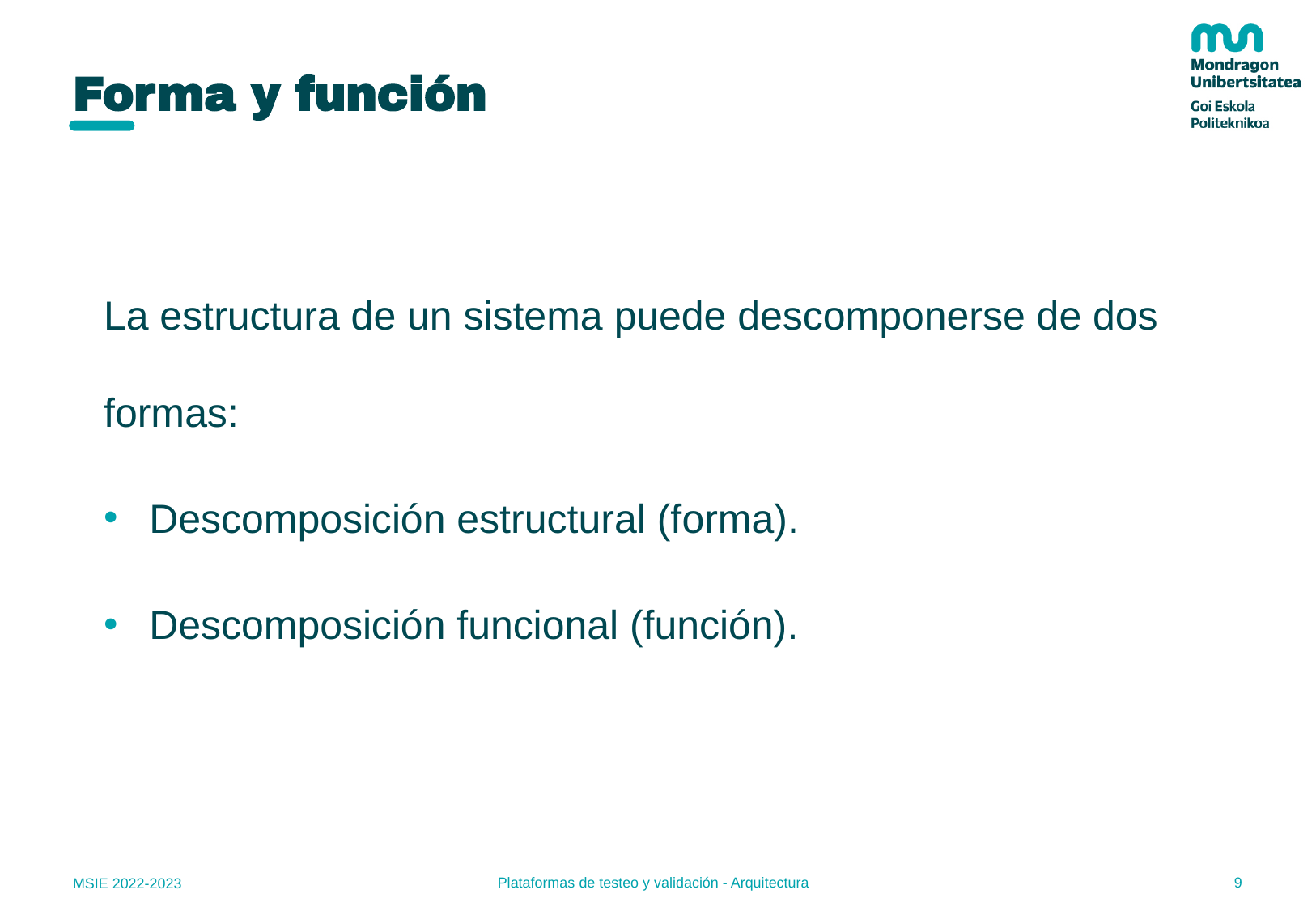

# Forma y función
La estructura de un sistema puede descomponerse de dos formas:
Descomposición estructural (forma).
Descomposición funcional (función).
9
Plataformas de testeo y validación - Arquitectura
MSIE 2022-2023